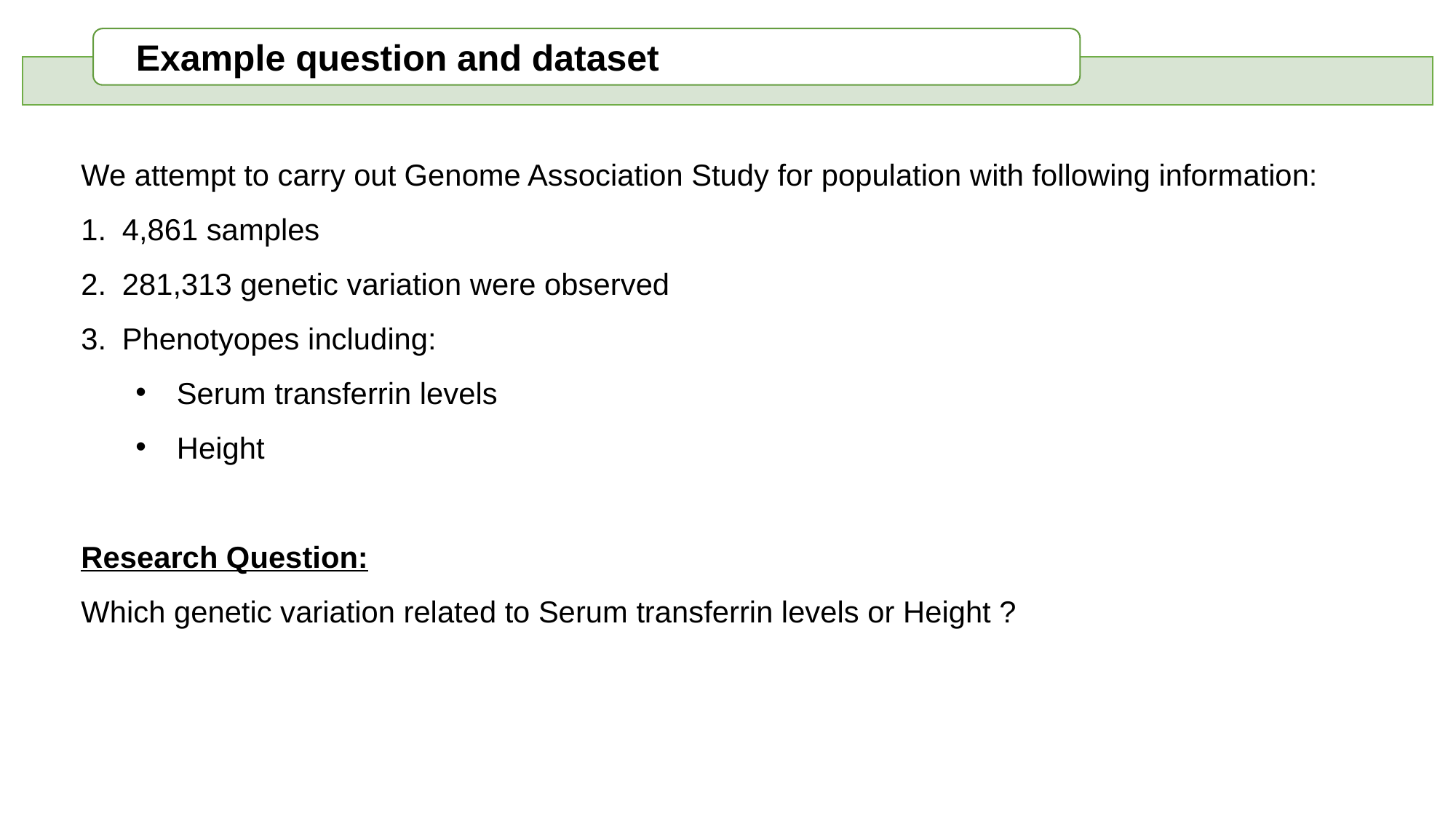

Example question and dataset
We attempt to carry out Genome Association Study for population with following information:
4,861 samples
281,313 genetic variation were observed
Phenotyopes including:
Serum transferrin levels
Height

Research Question:
Which genetic variation related to Serum transferrin levels or Height ?